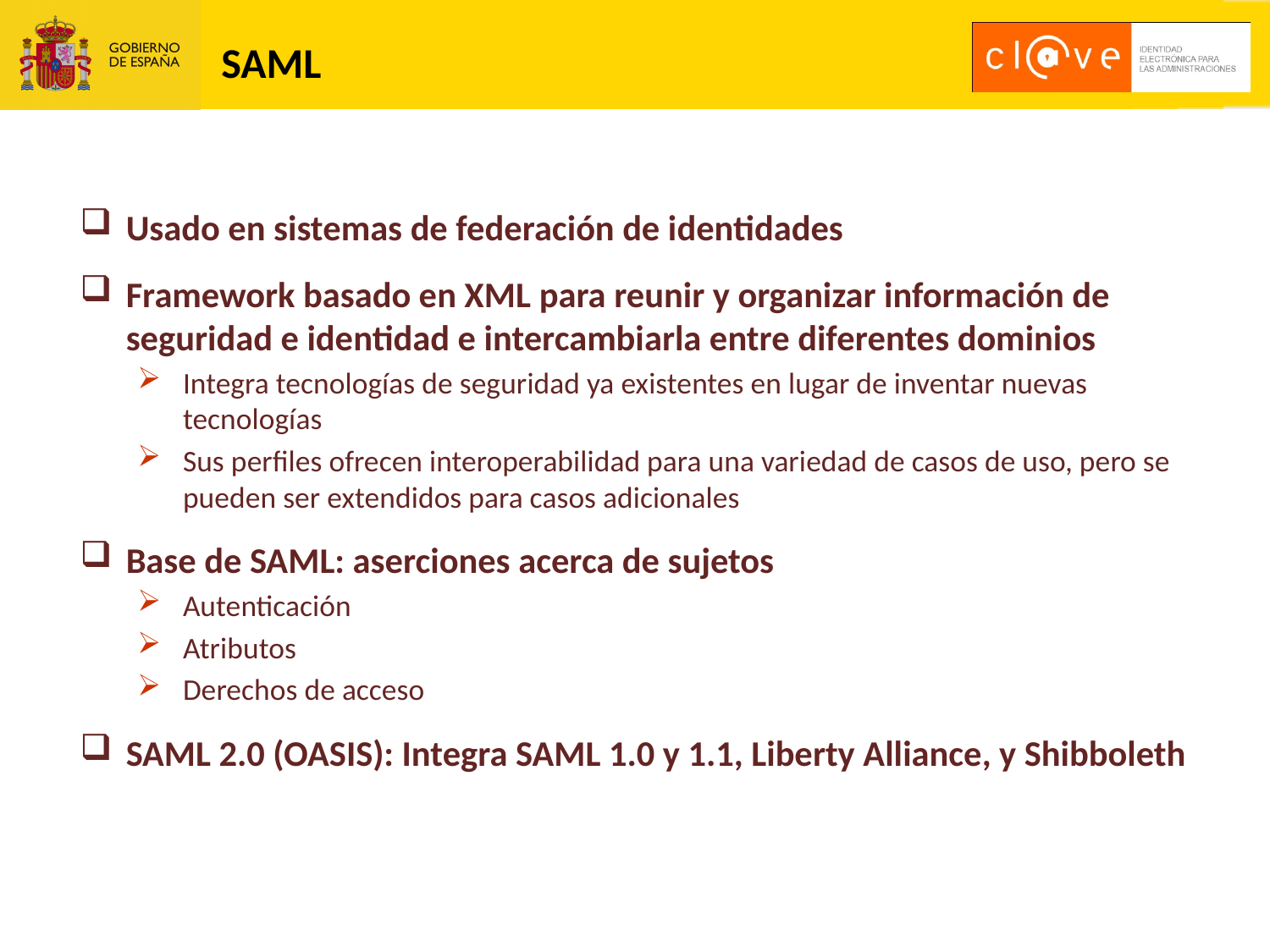

SAML
Usado en sistemas de federación de identidades
Framework basado en XML para reunir y organizar información de seguridad e identidad e intercambiarla entre diferentes dominios
Integra tecnologías de seguridad ya existentes en lugar de inventar nuevas tecnologías
Sus perfiles ofrecen interoperabilidad para una variedad de casos de uso, pero se pueden ser extendidos para casos adicionales
Base de SAML: aserciones acerca de sujetos
Autenticación
Atributos
Derechos de acceso
SAML 2.0 (OASIS): Integra SAML 1.0 y 1.1, Liberty Alliance, y Shibboleth